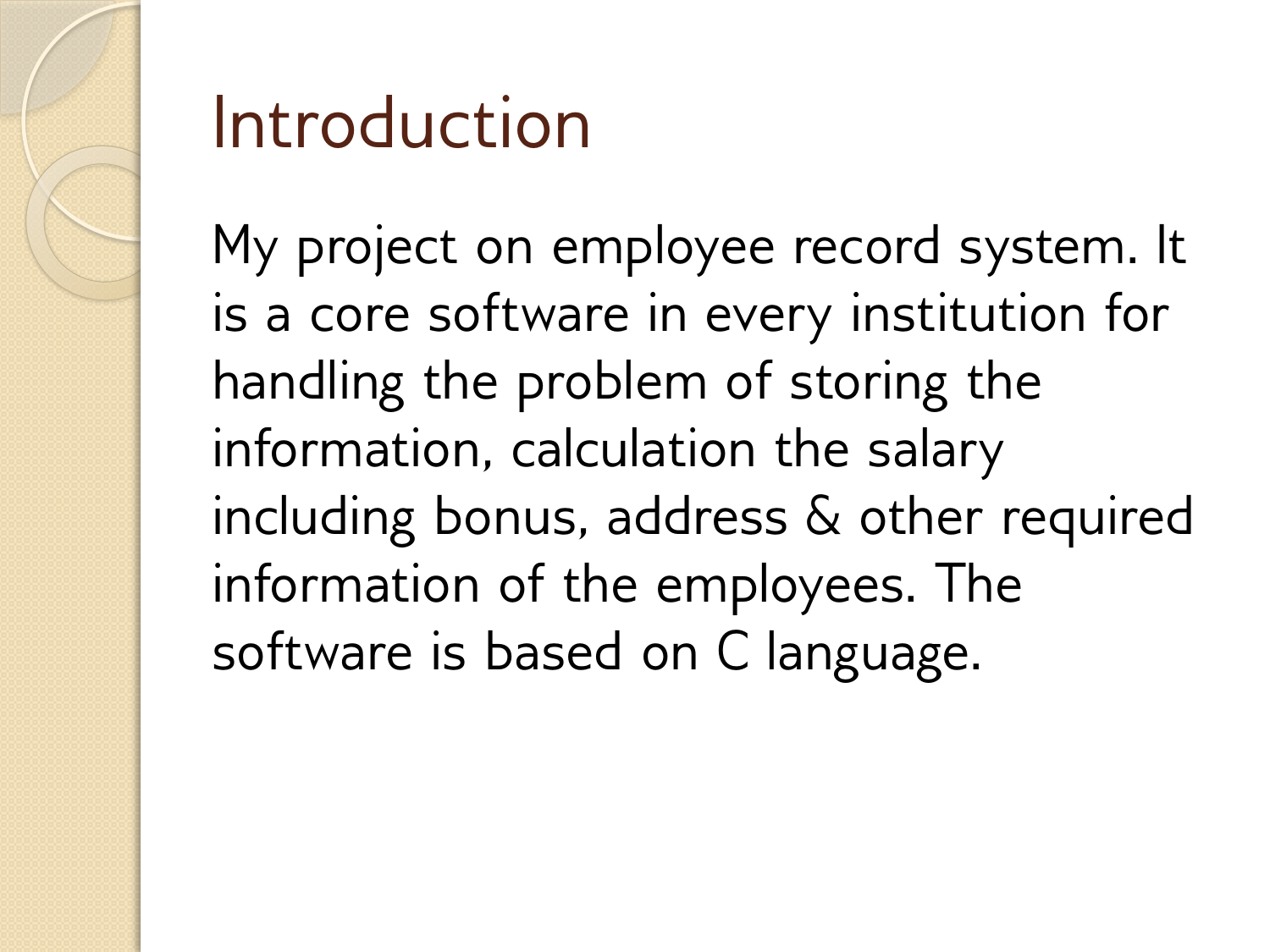

# Introduction
My project on employee record system. It is a core software in every institution for handling the problem of storing the information, calculation the salary including bonus, address & other required information of the employees. The software is based on C language.